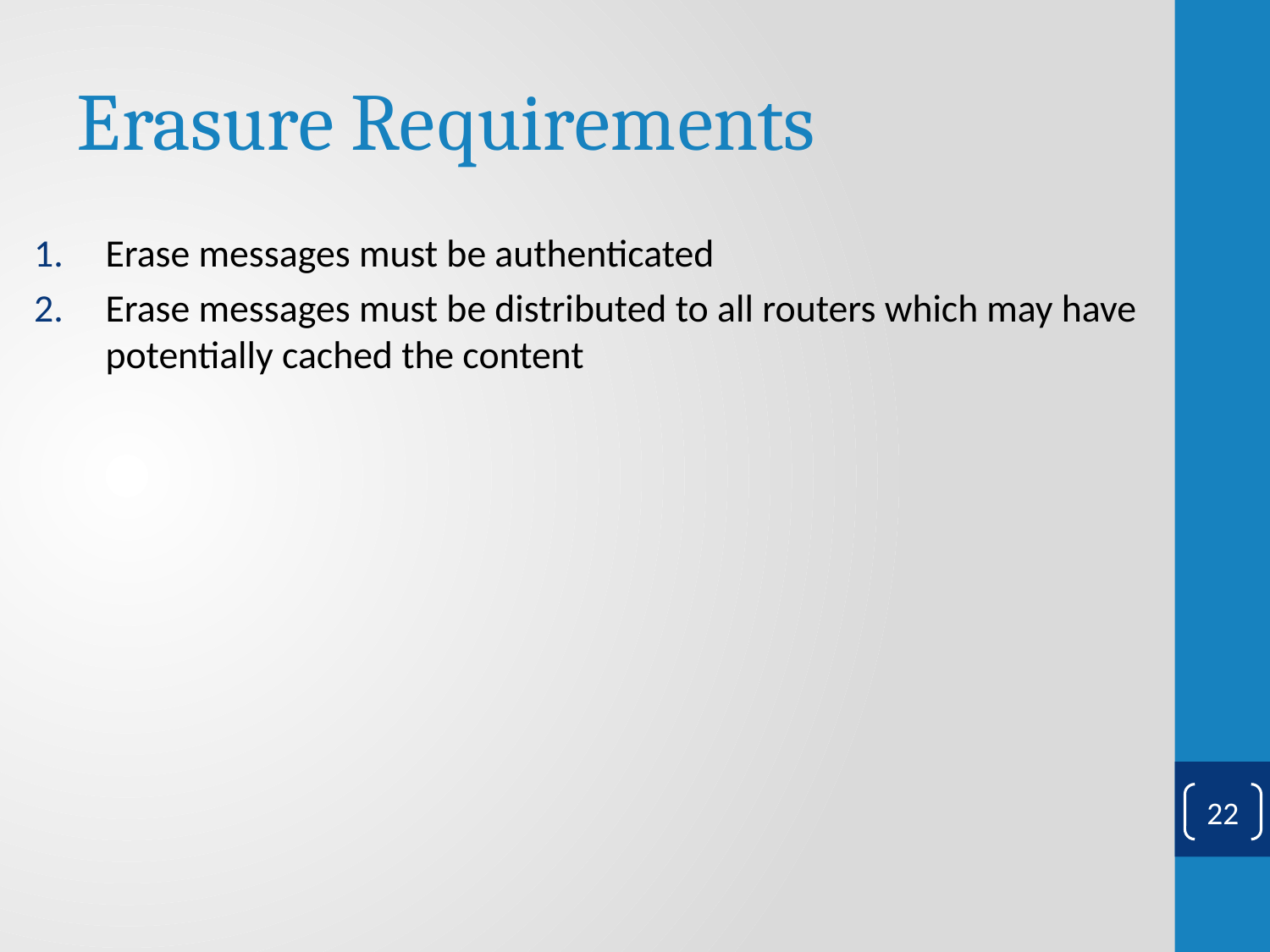

# Erasure Requirements
Erase messages must be authenticated
Erase messages must be distributed to all routers which may have potentially cached the content
22